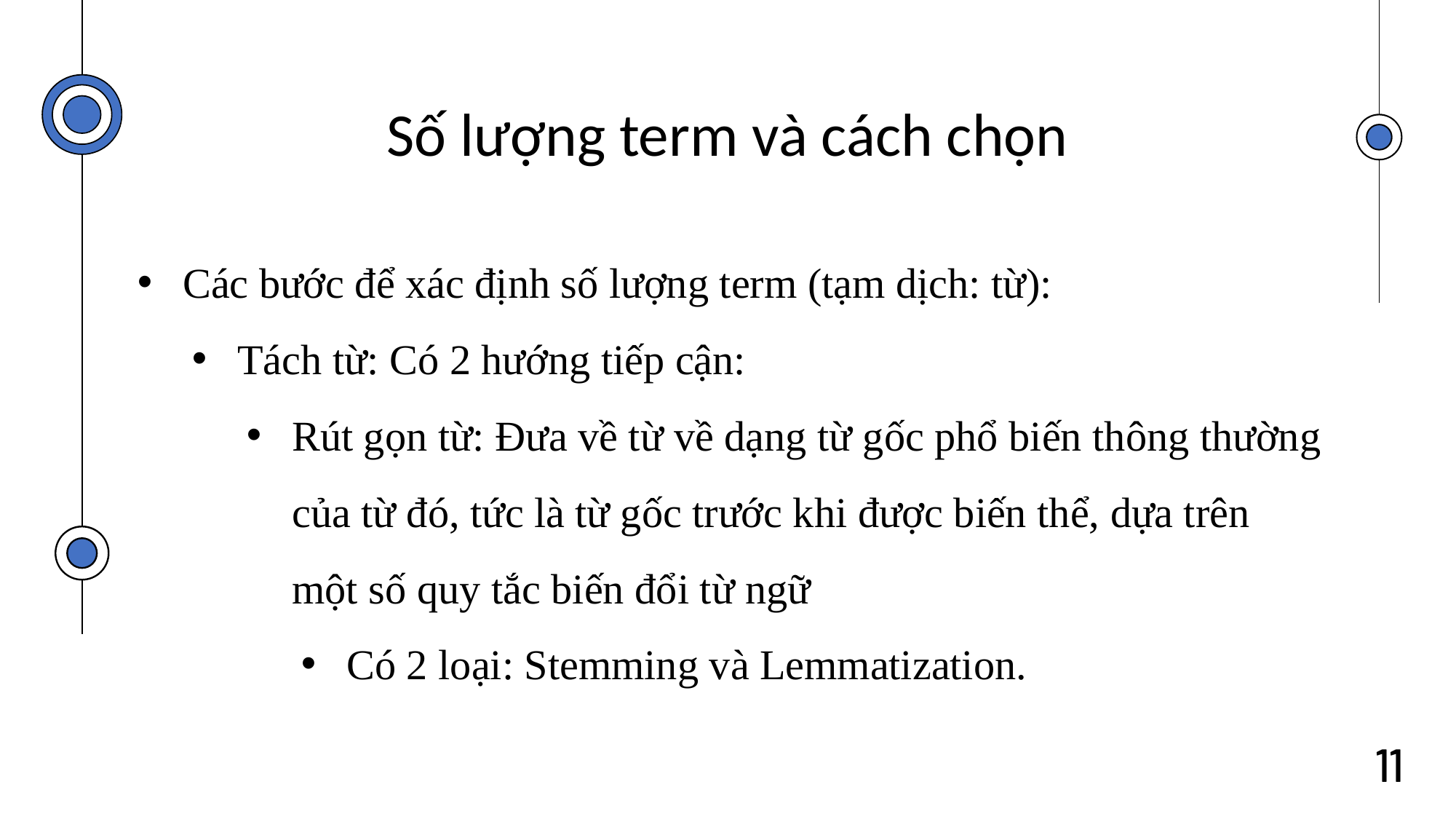

# Số lượng term và cách chọn
Các bước để xác định số lượng term (tạm dịch: từ):
Tách từ: Có 2 hướng tiếp cận:
Rút gọn từ: Đưa về từ về dạng từ gốc phổ biến thông thường của từ đó, tức là từ gốc trước khi được biến thể, dựa trên một số quy tắc biến đổi từ ngữ
Có 2 loại: Stemming và Lemmatization.
11